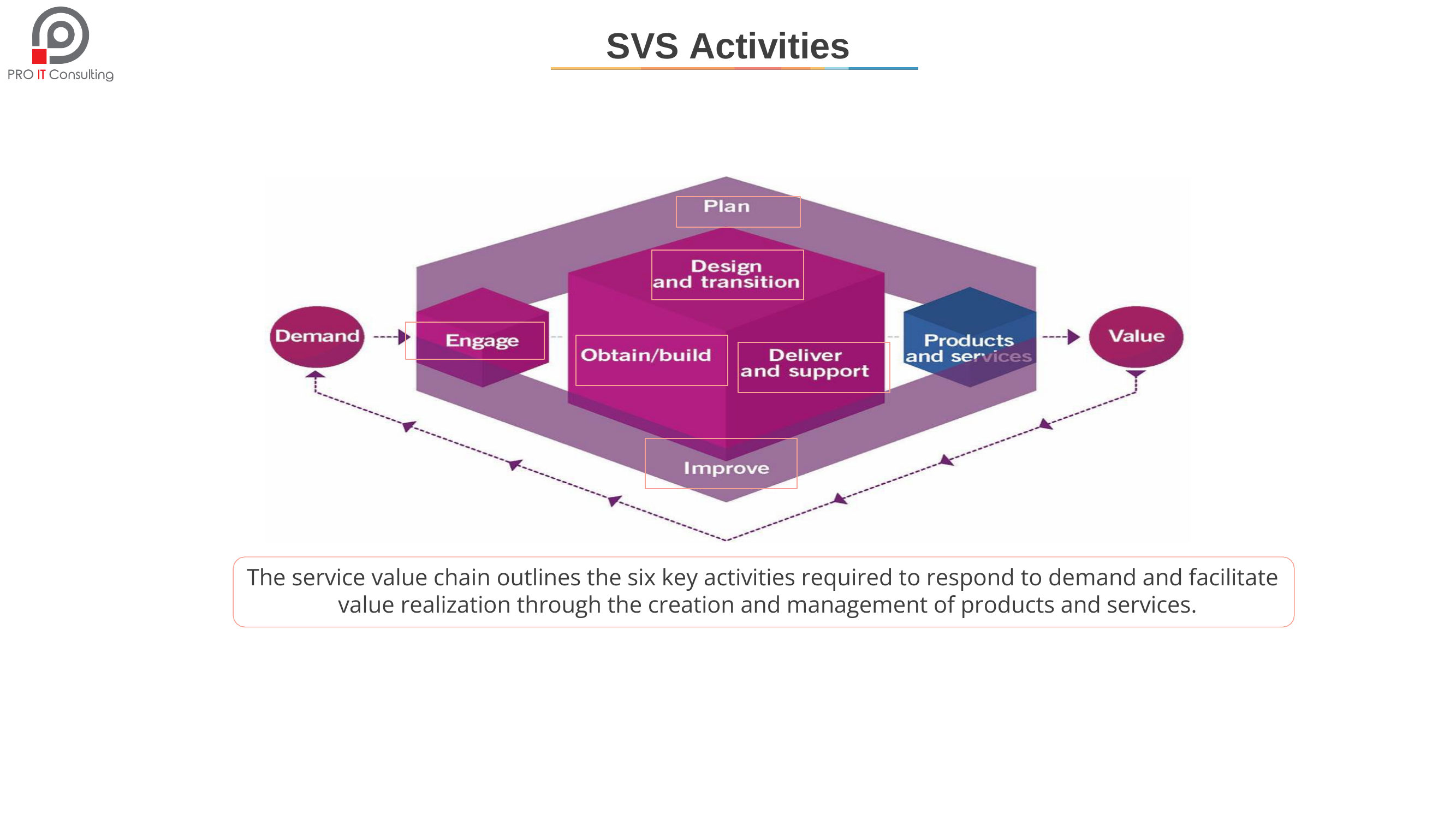

# SVS Activities

The service value chain outlines the six key activities required to respond to demand and facilitate  value realization through the creation and management of products and services.